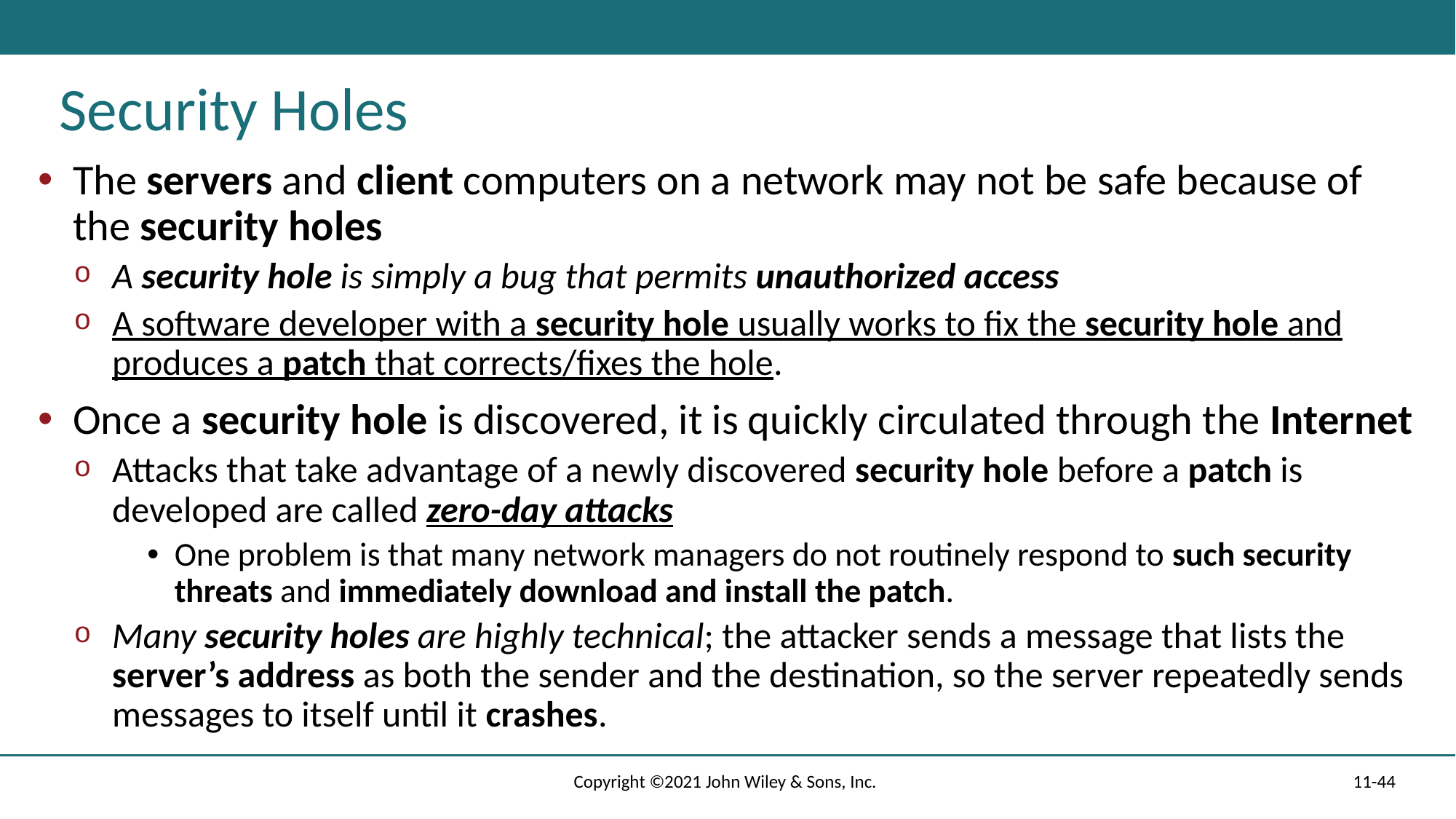

# Security Holes
The servers and client computers on a network may not be safe because of the security holes
A security hole is simply a bug that permits unauthorized access
A software developer with a security hole usually works to fix the security hole and produces a patch that corrects/fixes the hole.
Once a security hole is discovered, it is quickly circulated through the Internet
Attacks that take advantage of a newly discovered security hole before a patch is developed are called zero-day attacks
One problem is that many network managers do not routinely respond to such security threats and immediately download and install the patch.
Many security holes are highly technical; the attacker sends a message that lists the server’s address as both the sender and the destination, so the server repeatedly sends messages to itself until it crashes.

Copyright ©2021 John Wiley & Sons, Inc.
11-44